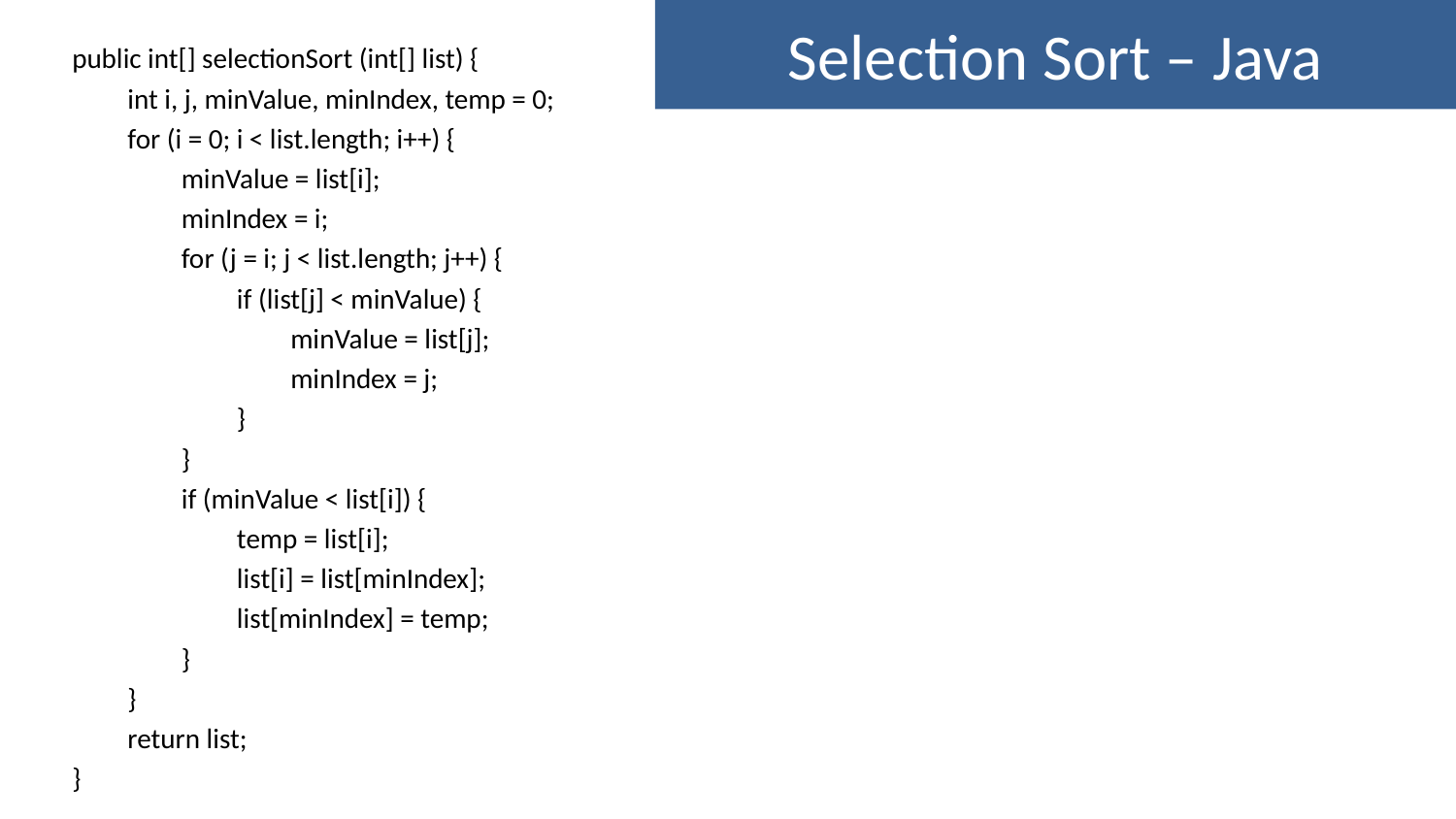

Selection Sort – Java
public int[] selectionSort (int[] list) {
	int i, j, minValue, minIndex, temp = 0;
	for (i = 0; i < list.length; i++) {
		minValue = list[i];
		minIndex = i;
		for (j = i; j < list.length; j++) {
			if (list[j] < minValue) {
				minValue = list[j];
				minIndex = j;
			}
		}
		if (minValue < list[i]) {
			temp = list[i];
			list[i] = list[minIndex];
			list[minIndex] = temp;
		}
	}
	return list;
}